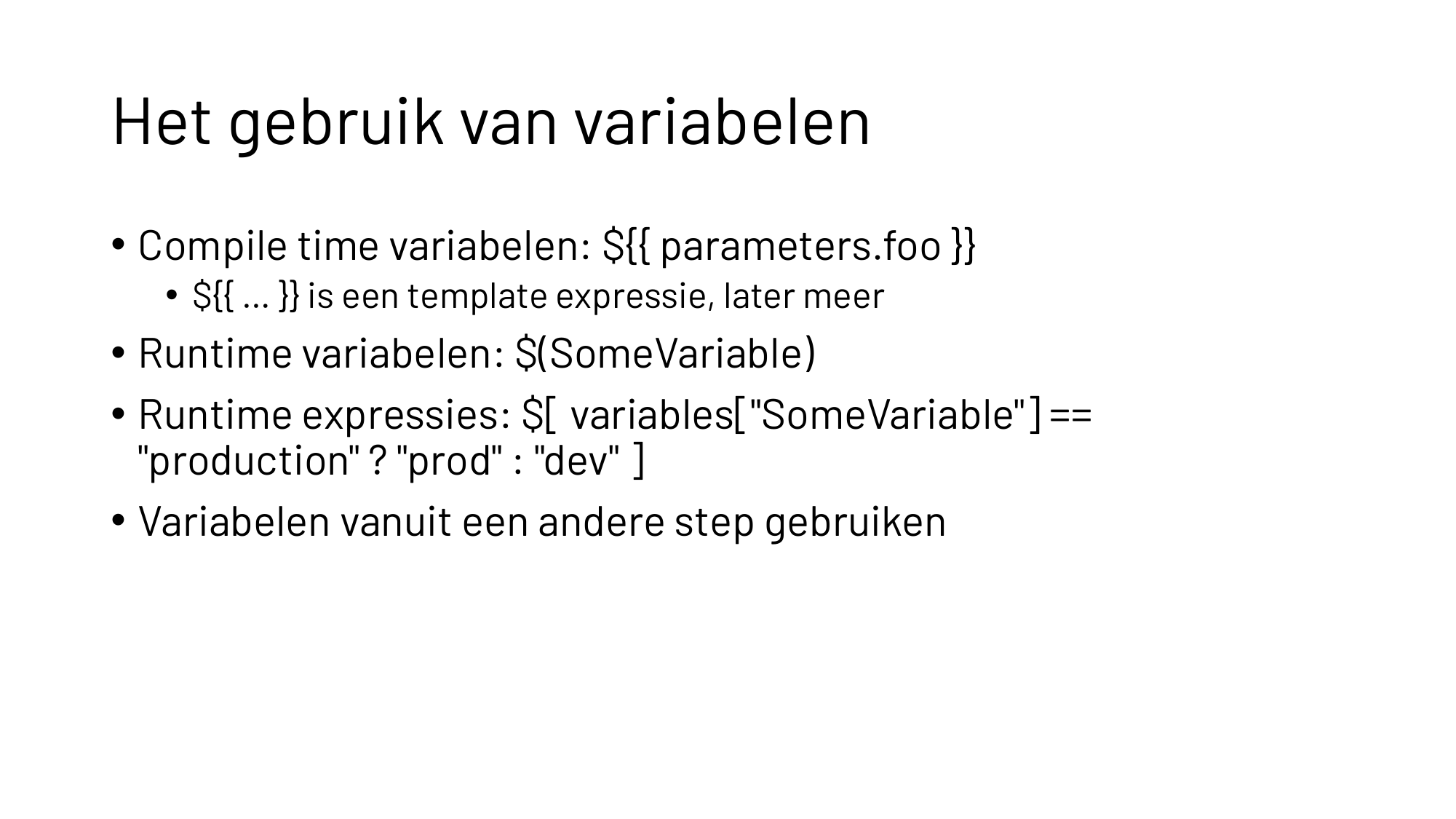

# Het gebruik van variabelen
Compile time variabelen: ${{ parameters.foo }}
${{ … }} is een template expressie, later meer
Runtime variabelen: $(SomeVariable)
Runtime expressies: $[ variables["SomeVariable"] == "production" ? "prod" : "dev" ]
Variabelen vanuit een andere step gebruiken